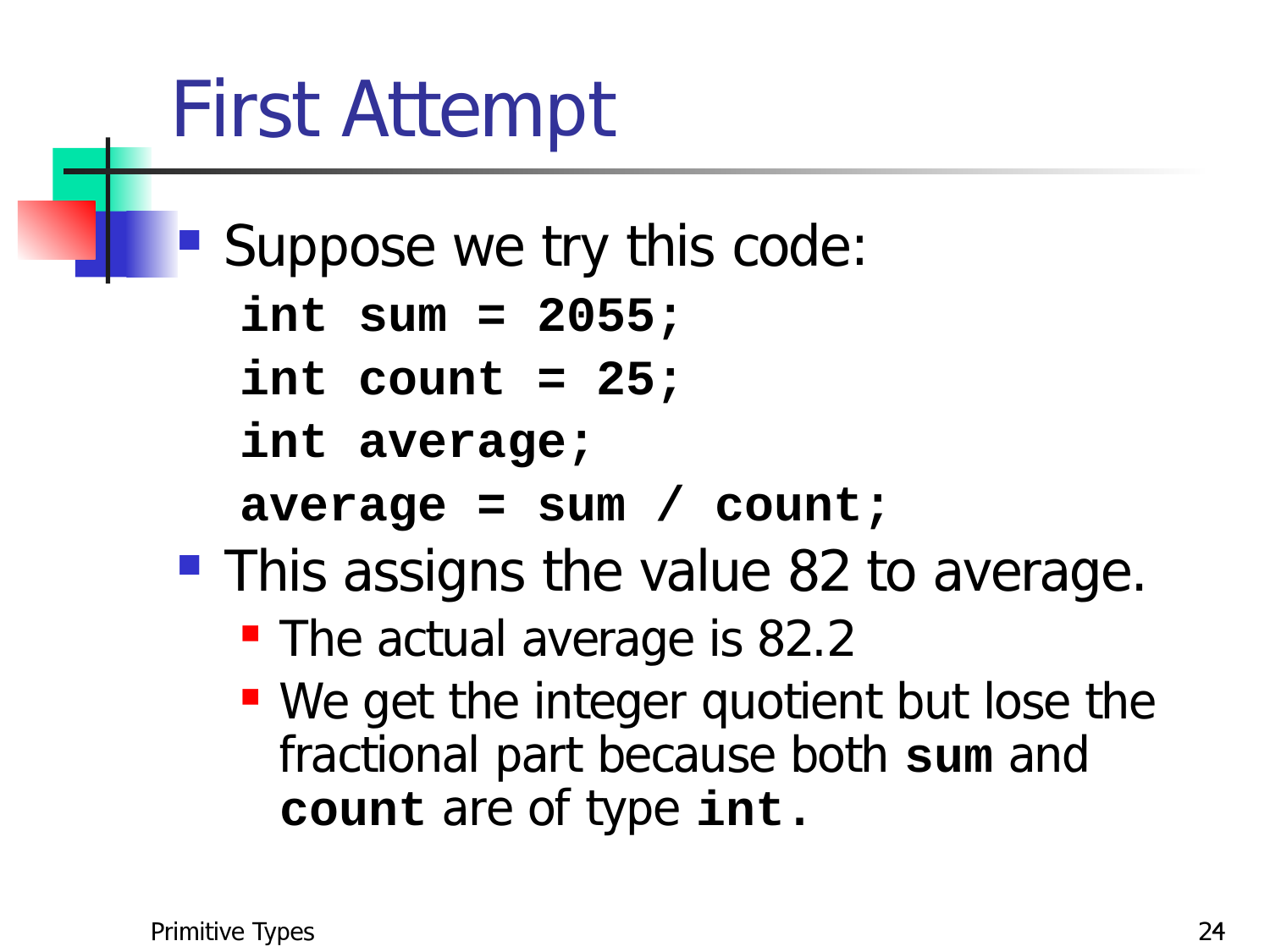

# First Attempt
Suppose we try this code:
int sum = 2055;
int count = 25;
int average;
average = sum / count;
This assigns the value 82 to average.
The actual average is 82.2
We get the integer quotient but lose the fractional part because both sum and count are of type int.
Primitive Types
24